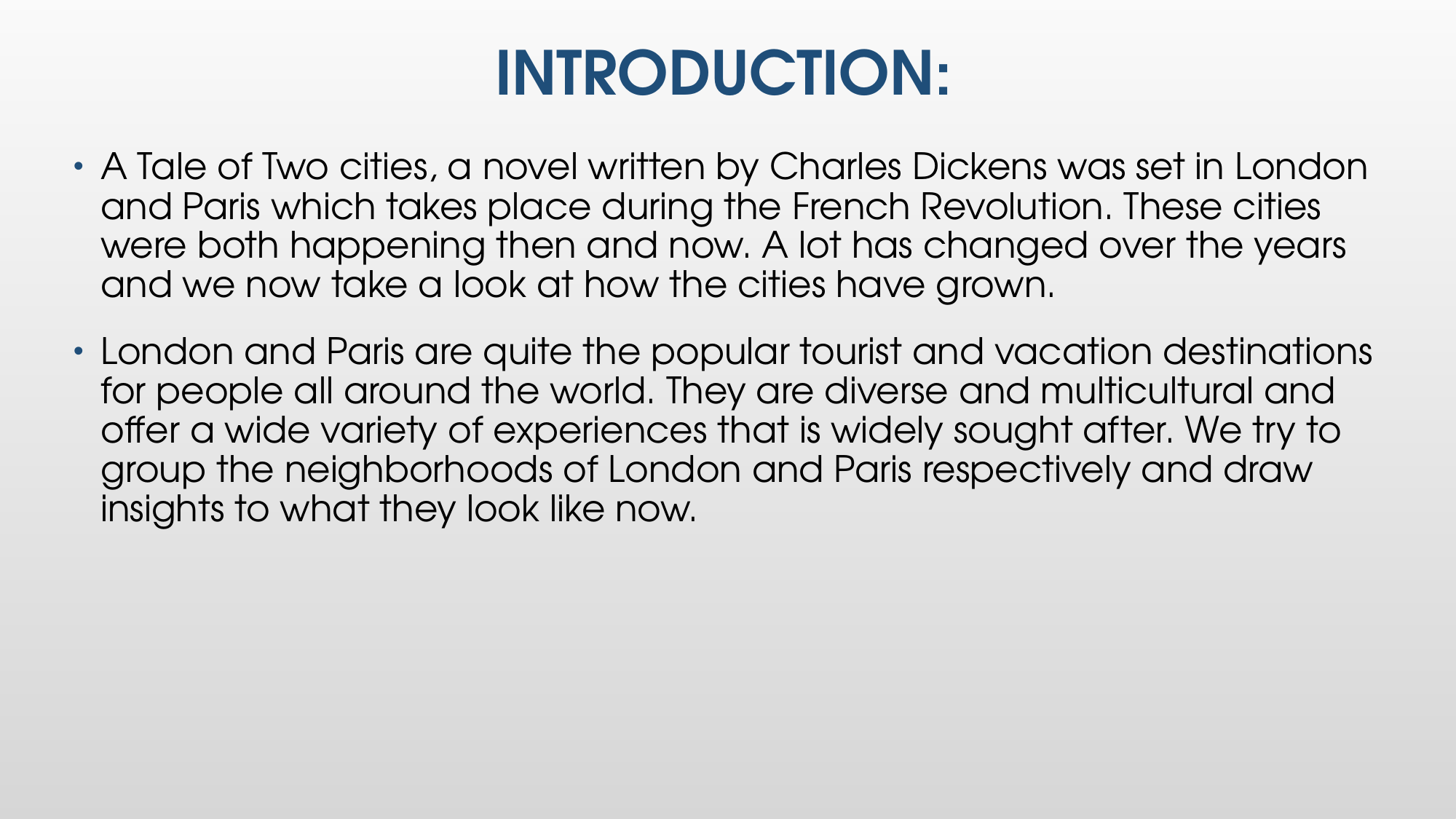

# Introduction:
A Tale of Two cities, a novel written by Charles Dickens was set in London and Paris which takes place during the French Revolution. These cities were both happening then and now. A lot has changed over the years and we now take a look at how the cities have grown.
London and Paris are quite the popular tourist and vacation destinations for people all around the world. They are diverse and multicultural and offer a wide variety of experiences that is widely sought after. We try to group the neighborhoods of London and Paris respectively and draw insights to what they look like now.